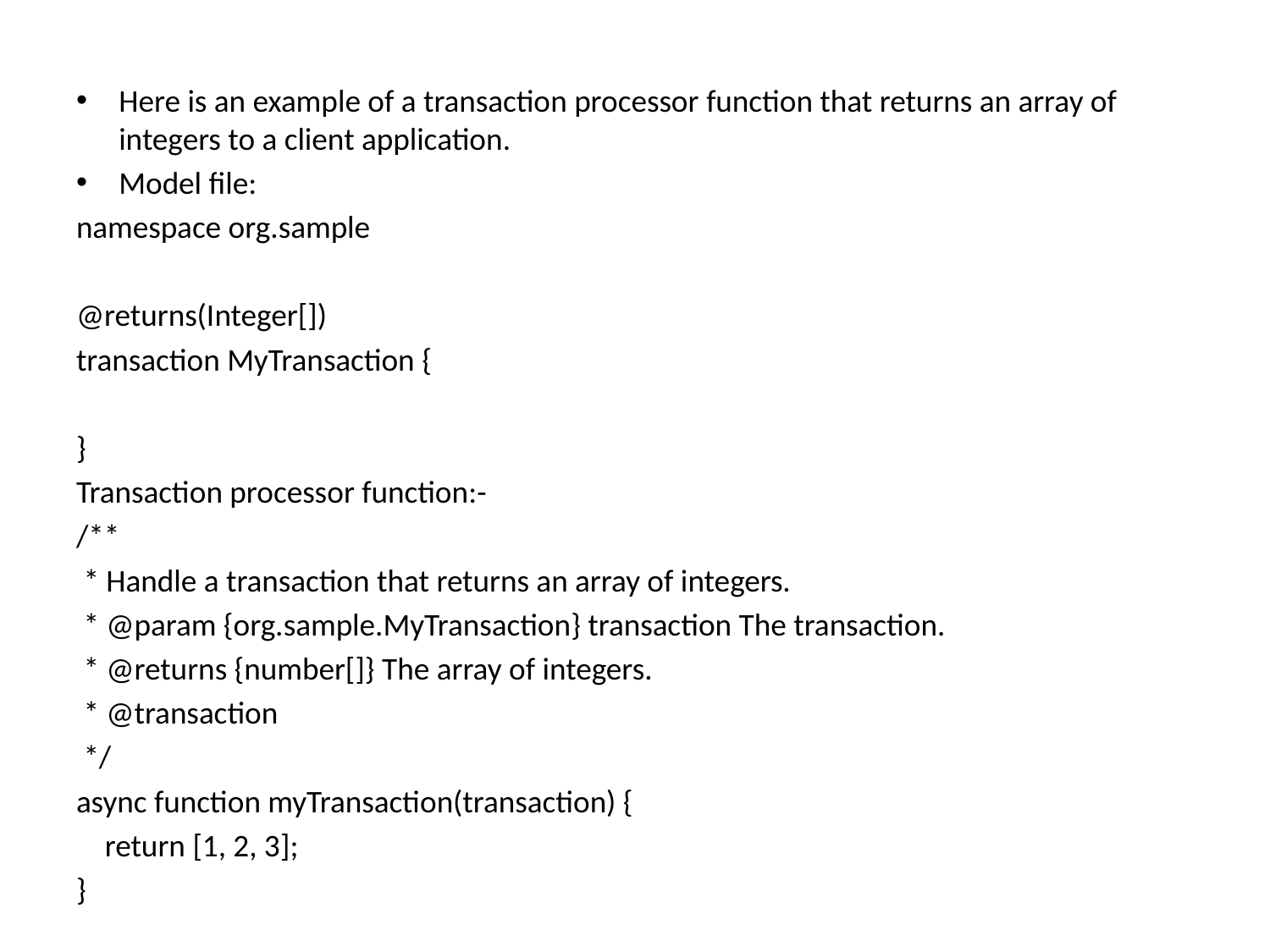

Here is an example of a transaction processor function that returns an array of integers to a client application.
Model file:
namespace org.sample

@returns(Integer[])
transaction MyTransaction {

}
Transaction processor function:-
/**
 * Handle a transaction that returns an array of integers.
 * @param {org.sample.MyTransaction} transaction The transaction.
 * @returns {number[]} The array of integers.
 * @transaction
 */
async function myTransaction(transaction) {
    return [1, 2, 3];
}